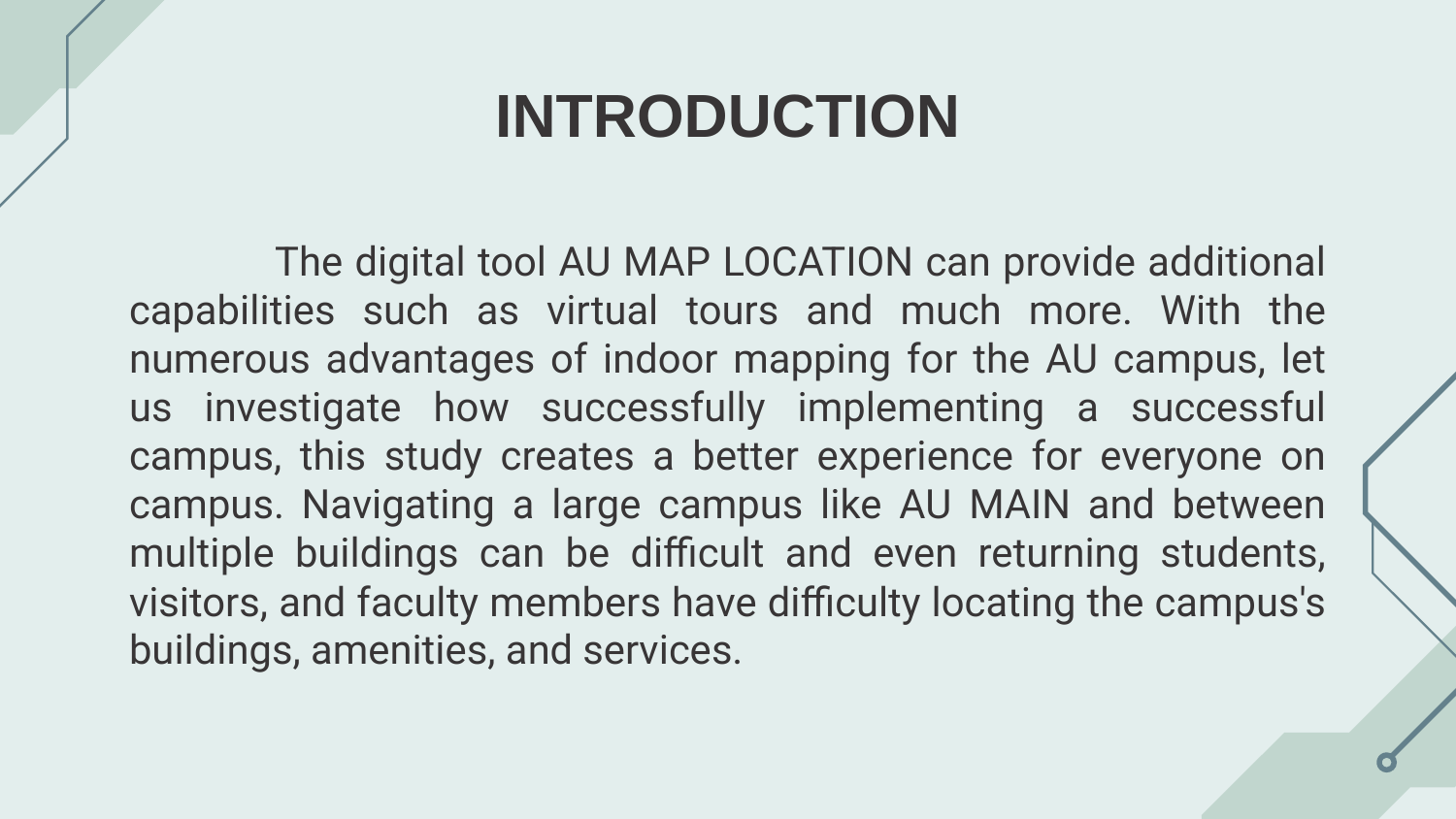

# INTRODUCTION
	The digital tool AU MAP LOCATION can provide additional capabilities such as virtual tours and much more. With the numerous advantages of indoor mapping for the AU campus, let us investigate how successfully implementing a successful campus, this study creates a better experience for everyone on campus. Navigating a large campus like AU MAIN and between multiple buildings can be difficult and even returning students, visitors, and faculty members have difficulty locating the campus's buildings, amenities, and services.